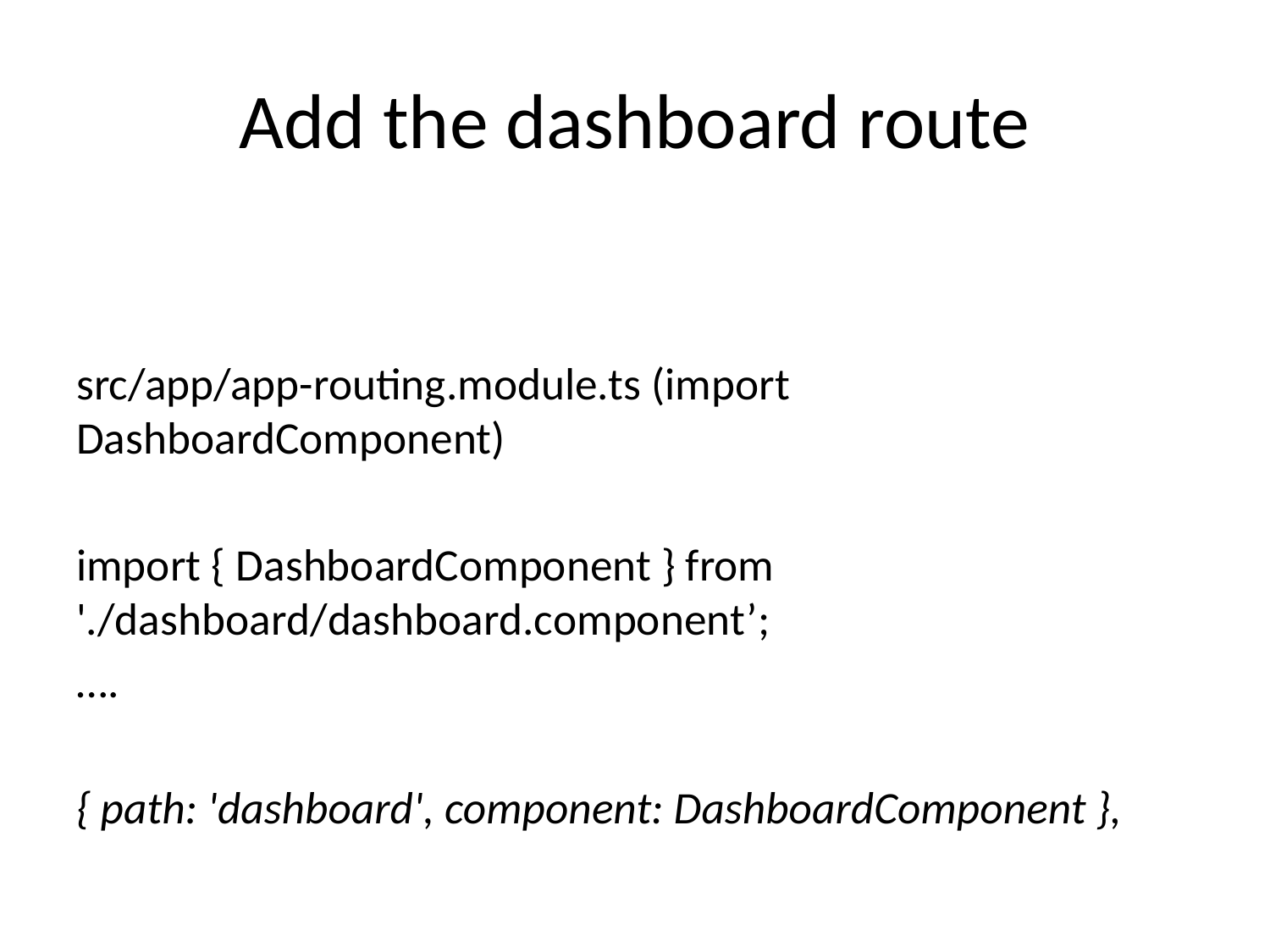

# Add the dashboard route

src/app/app-routing.module.ts (import DashboardComponent)

import { DashboardComponent } from './dashboard/dashboard.component’;
….

{ path: 'dashboard', component: DashboardComponent },